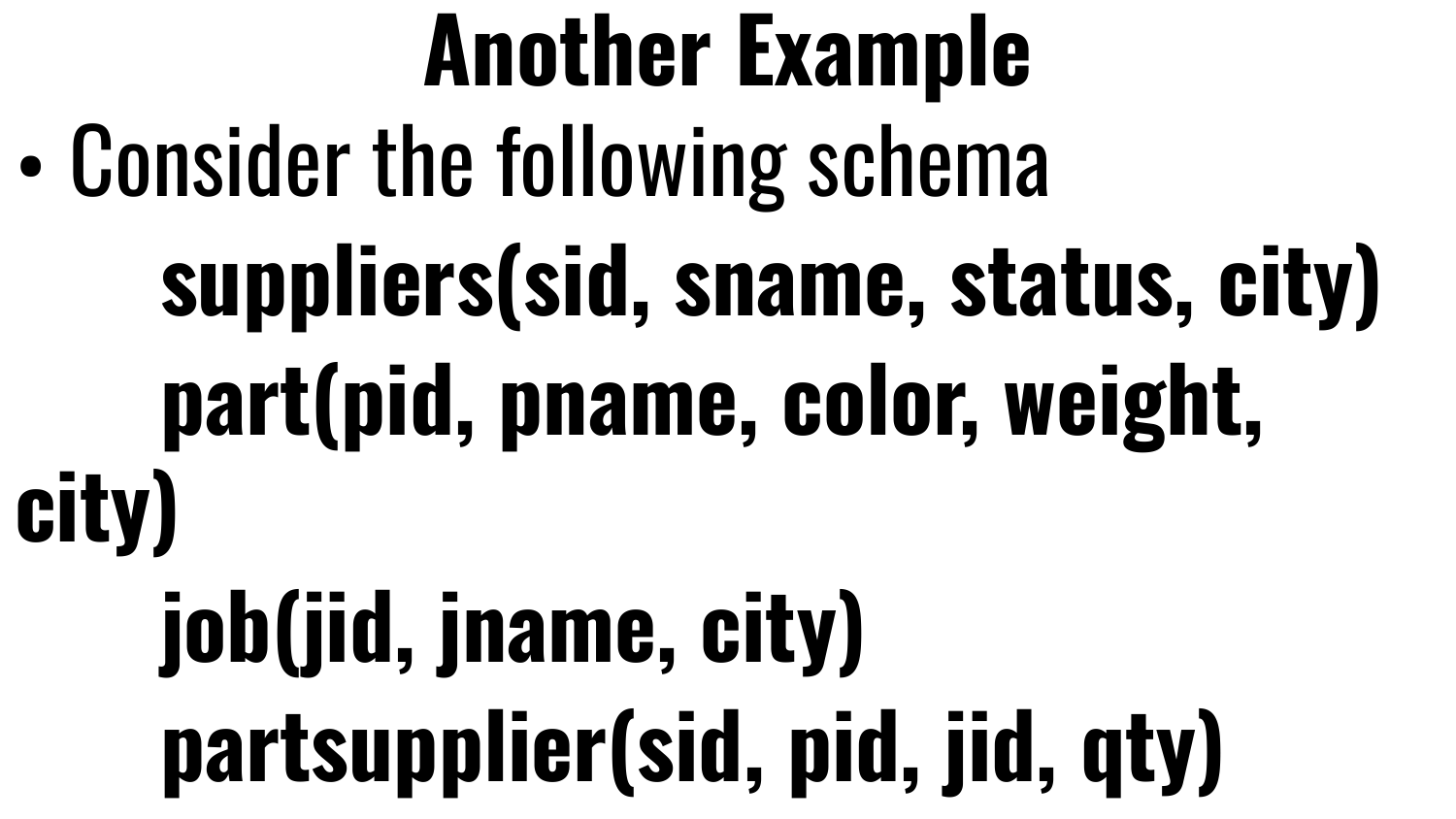

# Another Example
Consider the following schema
	suppliers(sid, sname, status, city)
	part(pid, pname, color, weight, city)
	job(jid, jname, city)
	partsupplier(sid, pid, jid, qty)